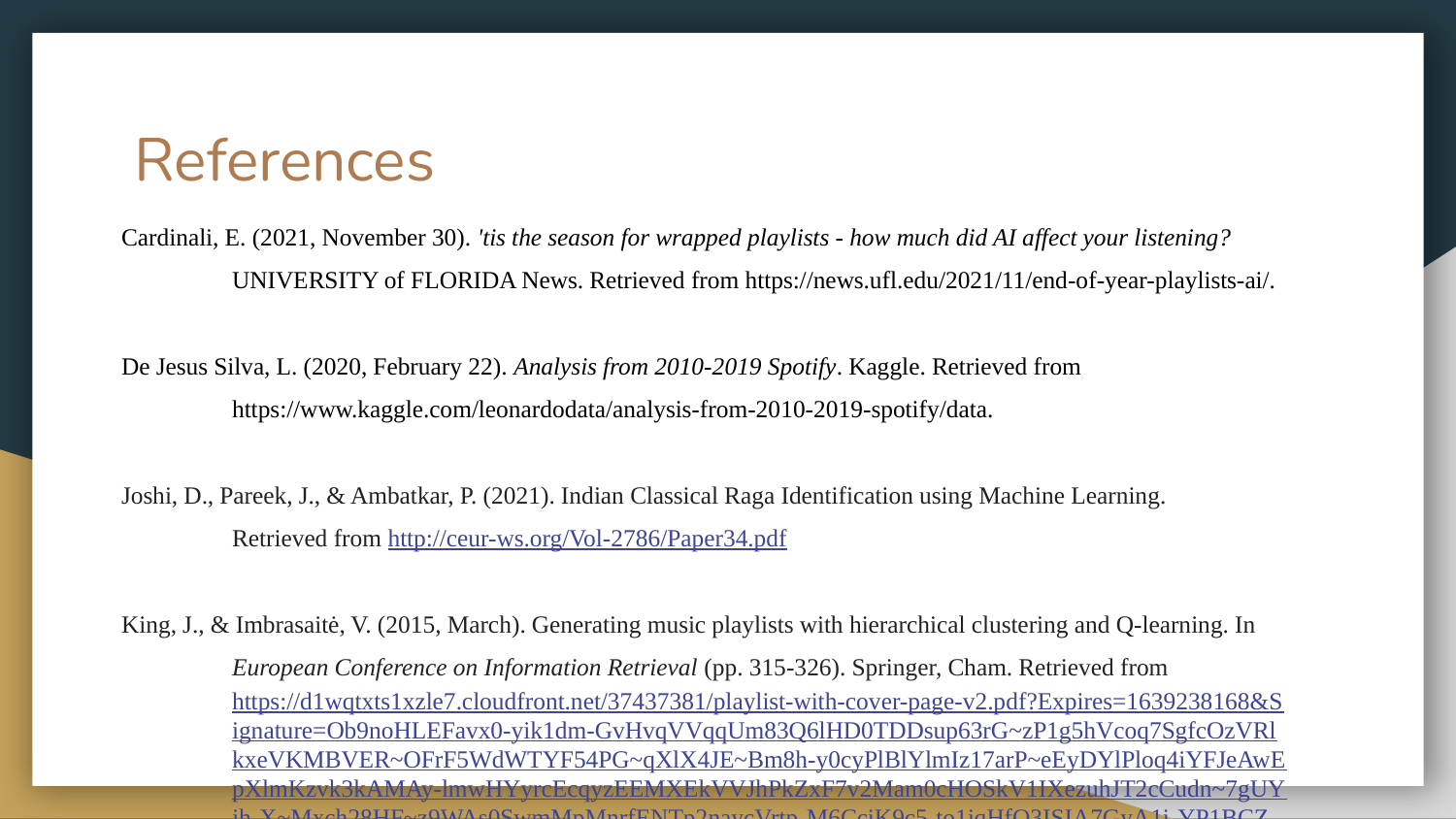

References
Cardinali, E. (2021, November 30). 'tis the season for wrapped playlists - how much did AI affect your listening?
UNIVERSITY of FLORIDA News. Retrieved from https://news.ufl.edu/2021/11/end-of-year-playlists-ai/.

De Jesus Silva, L. (2020, February 22). Analysis from 2010-2019 Spotify. Kaggle. Retrieved from
https://www.kaggle.com/leonardodata/analysis-from-2010-2019-spotify/data.

Joshi, D., Pareek, J., & Ambatkar, P. (2021). Indian Classical Raga Identification using Machine Learning.
Retrieved from http://ceur-ws.org/Vol-2786/Paper34.pdf

King, J., & Imbrasaitė, V. (2015, March). Generating music playlists with hierarchical clustering and Q-learning. In
European Conference on Information Retrieval (pp. 315-326). Springer, Cham. Retrieved from https://d1wqtxts1xzle7.cloudfront.net/37437381/playlist-with-cover-page-v2.pdf?Expires=1639238168&Signature=Ob9noHLEFavx0-yik1dm-GvHvqVVqqUm83Q6lHD0TDDsup63rG~zP1g5hVcoq7SgfcOzVRlkxeVKMBVER~OFrF5WdWTYF54PG~qXlX4JE~Bm8h-y0cyPlBlYlmIz17arP~eEyDYlPloq4iYFJeAwEpXlmKzvk3kAMAy-lmwHYyrcEcqyzEEMXEkVVJhPkZxF7v2Mam0cHOSkV1IXezuhJT2cCudn~7gUYjh-X~Mxch28HF~z9WAs0SwmMpMnrfENTp2naycVrtp-M6CciK9c5-to1jqHfQ3ISIA7GyA1i-YP1BCZw7e3T2sf6utNX5AKd10RWNrqlE60-hxw8YQ8qw__&Key-Pair-Id=APKAJLOHF5GGSLRBV4ZA